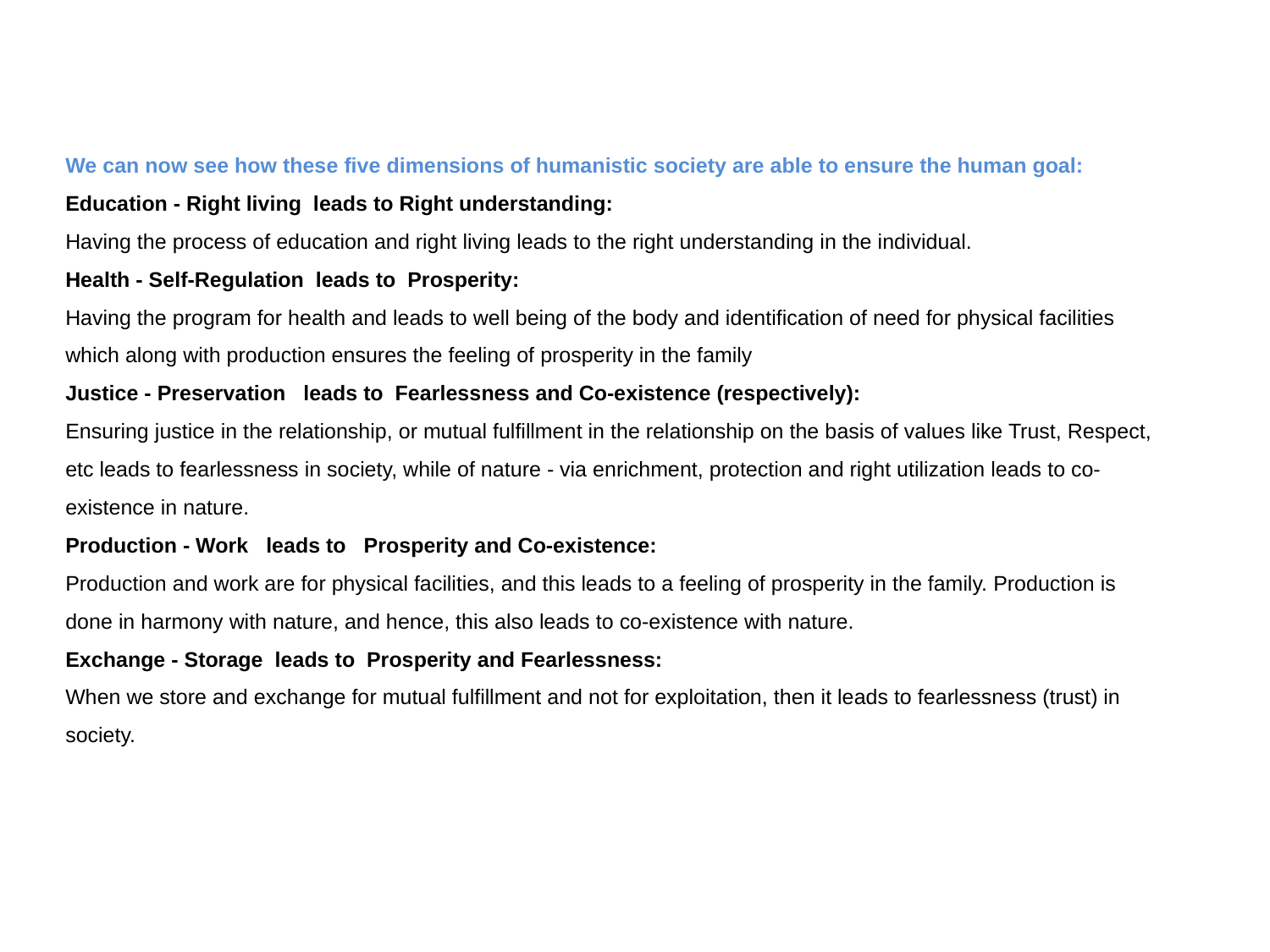

We can now see how these five dimensions of humanistic society are able to ensure the human goal:
Education - Right living  leads to Right understanding:
Having the process of education and right living leads to the right understanding in the individual.
Health - Self-Regulation  leads to  Prosperity:
Having the program for health and leads to well being of the body and identification of need for physical facilities which along with production ensures the feeling of prosperity in the family
Justice - Preservation   leads to  Fearlessness and Co-existence (respectively):
Ensuring justice in the relationship, or mutual fulfillment in the relationship on the basis of values like Trust, Respect, etc leads to fearlessness in society, while of nature - via enrichment, protection and right utilization leads to co-existence in nature.
Production - Work   leads to   Prosperity and Co-existence:
Production and work are for physical facilities, and this leads to a feeling of prosperity in the family. Production is done in harmony with nature, and hence, this also leads to co-existence with nature.
Exchange - Storage  leads to  Prosperity and Fearlessness:
When we store and exchange for mutual fulfillment and not for exploitation, then it leads to fearlessness (trust) in society.